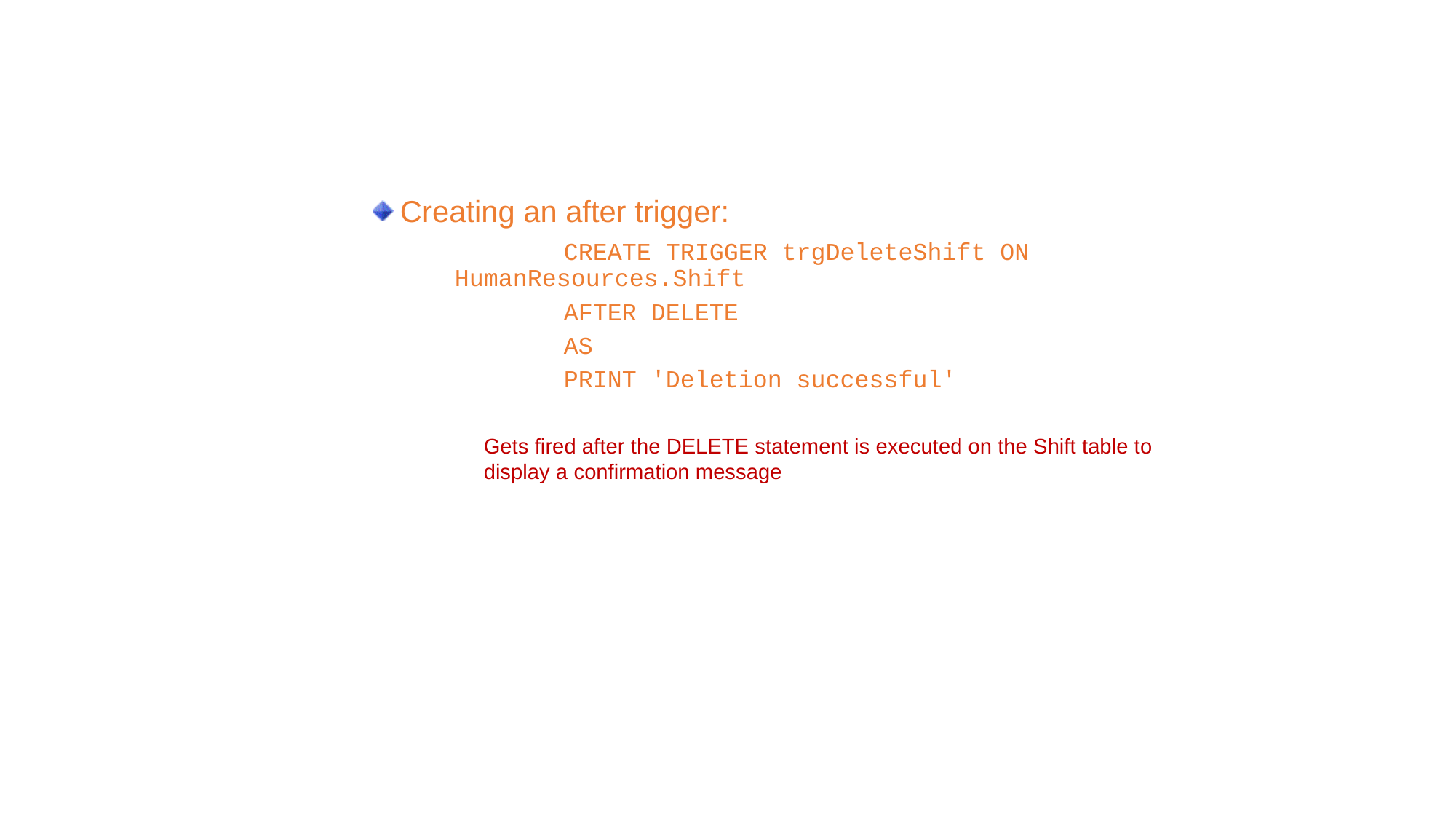

Creating Triggers (Contd.)
Creating an after trigger:
		CREATE TRIGGER trgDeleteShift ON 	HumanResources.Shift
		AFTER DELETE
		AS
		PRINT 'Deletion successful'

Gets fired after the DELETE statement is executed on the Shift table to display a confirmation message